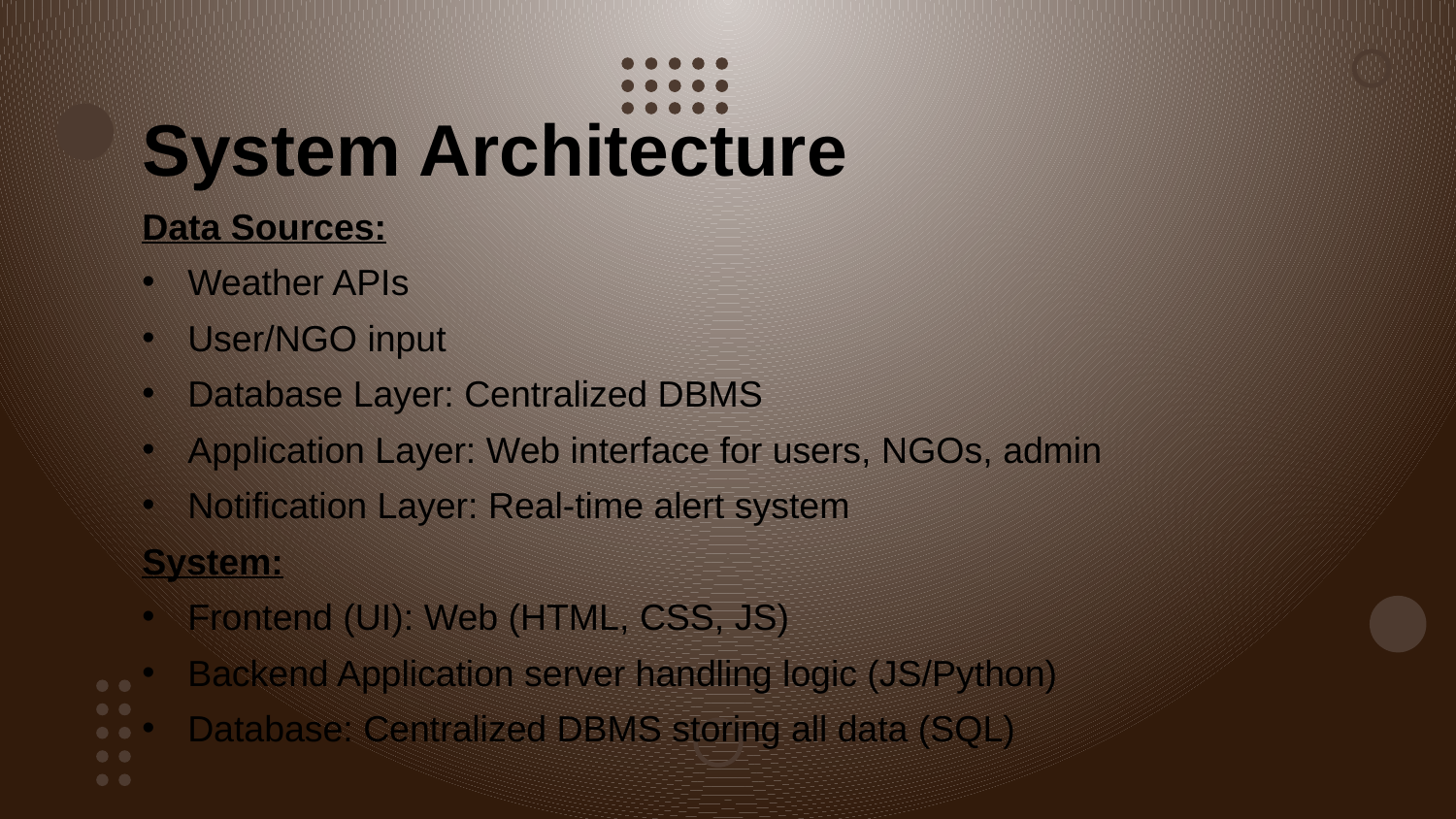

System Architecture
Data Sources:
Weather APIs
User/NGO input
Database Layer: Centralized DBMS
Application Layer: Web interface for users, NGOs, admin
Notification Layer: Real-time alert system
System:
Frontend (UI): Web (HTML, CSS, JS)
Backend Application server handling logic (JS/Python)
Database: Centralized DBMS storing all data (SQL)